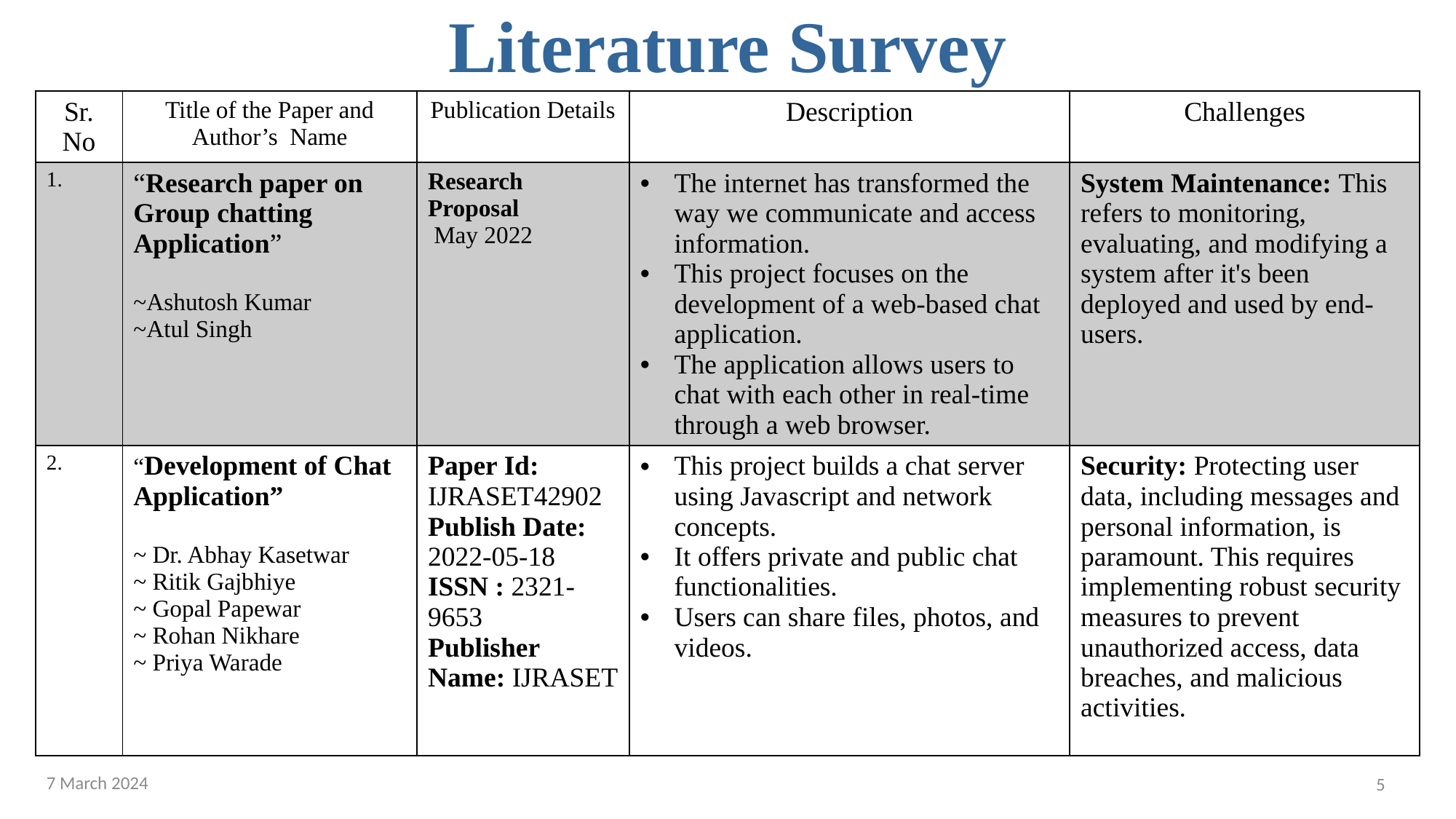

Literature Survey

| Sr. No | Title of the Paper and Author’s Name | Publication Details | Description | Challenges |
| --- | --- | --- | --- | --- |
| 1. | “Research paper on Group chatting Application” ~Ashutosh Kumar ~Atul Singh | Research Proposal May 2022 | The internet has transformed the way we communicate and access information. This project focuses on the development of a web-based chat application. The application allows users to chat with each other in real-time through a web browser. | System Maintenance: This refers to monitoring, evaluating, and modifying a system after it's been deployed and used by end-users. |
| 2. | “Development of Chat Application” ~ Dr. Abhay Kasetwar ~ Ritik Gajbhiye ~ Gopal Papewar ~ Rohan Nikhare ~ Priya Warade | Paper Id: IJRASET42902 Publish Date: 2022-05-18 ISSN : 2321-9653 Publisher Name: IJRASET | This project builds a chat server using Javascript and network concepts. It offers private and public chat functionalities. Users can share files, photos, and videos. | Security: Protecting user data, including messages and personal information, is paramount. This requires implementing robust security measures to prevent unauthorized access, data breaches, and malicious activities. |

7 March 2024
5